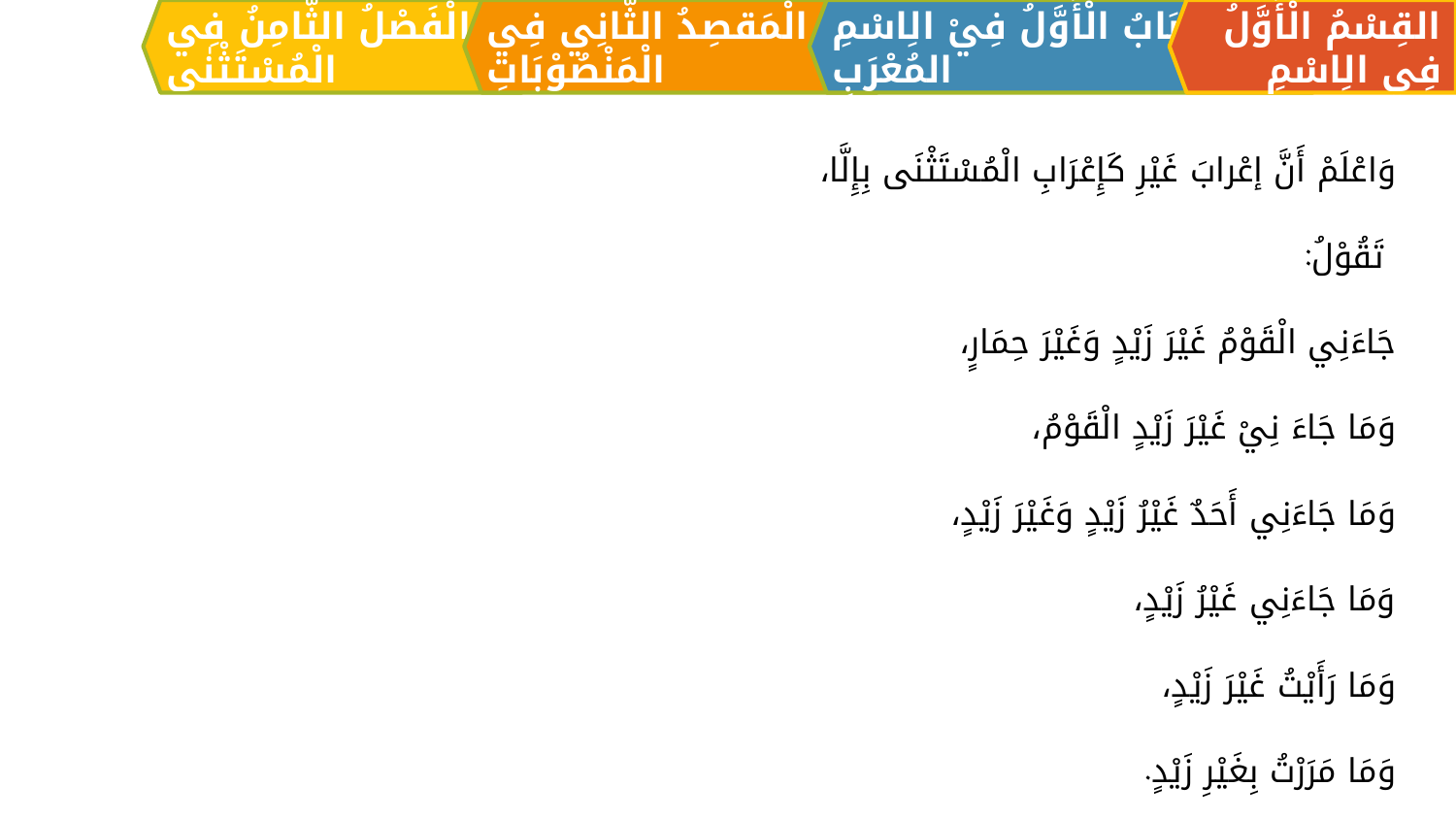

الْمَقصِدُ الثَّانِي فِي الْمَنْصُوْبَاتِ
القِسْمُ الْأَوَّلُ فِي الِاسْمِ
اَلبَابُ الْأَوَّلُ فِيْ الِاسْمِ المُعْرَبِ
الْفَصْلُ الثَّامِنُ فِي الْمُسْتَثْنٰی
وَاعْلَمْ أَنَّ إعْرابَ غَيْرِ كَإِعْرَابِ الْمُسْتَثْنَى بِإِلَّا،
 تَقُوْلُ:
	جَاءَنِي الْقَوْمُ غَيْرَ زَيْدٍ وَغَيْرَ حِمَارٍ،
	وَمَا جَاءَ نِيْ غَيْرَ زَيْدٍ الْقَوْمُ،
	وَمَا جَاءَنِي أَحَدٌ غَيْرُ زَيْدٍ وَغَيْرَ زَيْدٍ،
	وَمَا جَاءَنِي غَيْرُ زَيْدٍ،
	وَمَا رَأَيْتُ غَيْرَ زَيْدٍ،
	وَمَا مَرَرْتُ بِغَيْرِ زَيْدٍ.